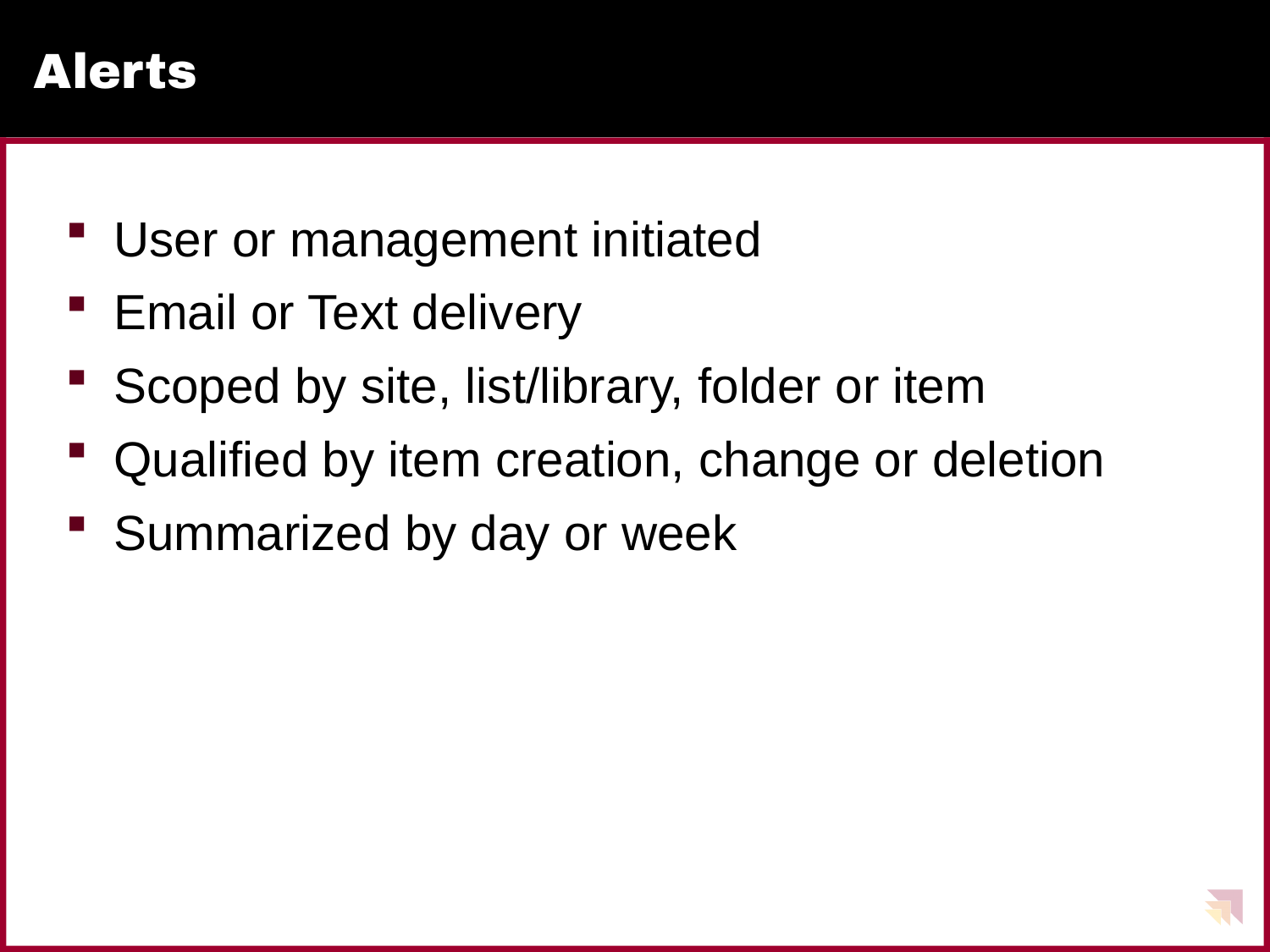

# Alerts
User or management initiated
Email or Text delivery
Scoped by site, list/library, folder or item
Qualified by item creation, change or deletion
Summarized by day or week